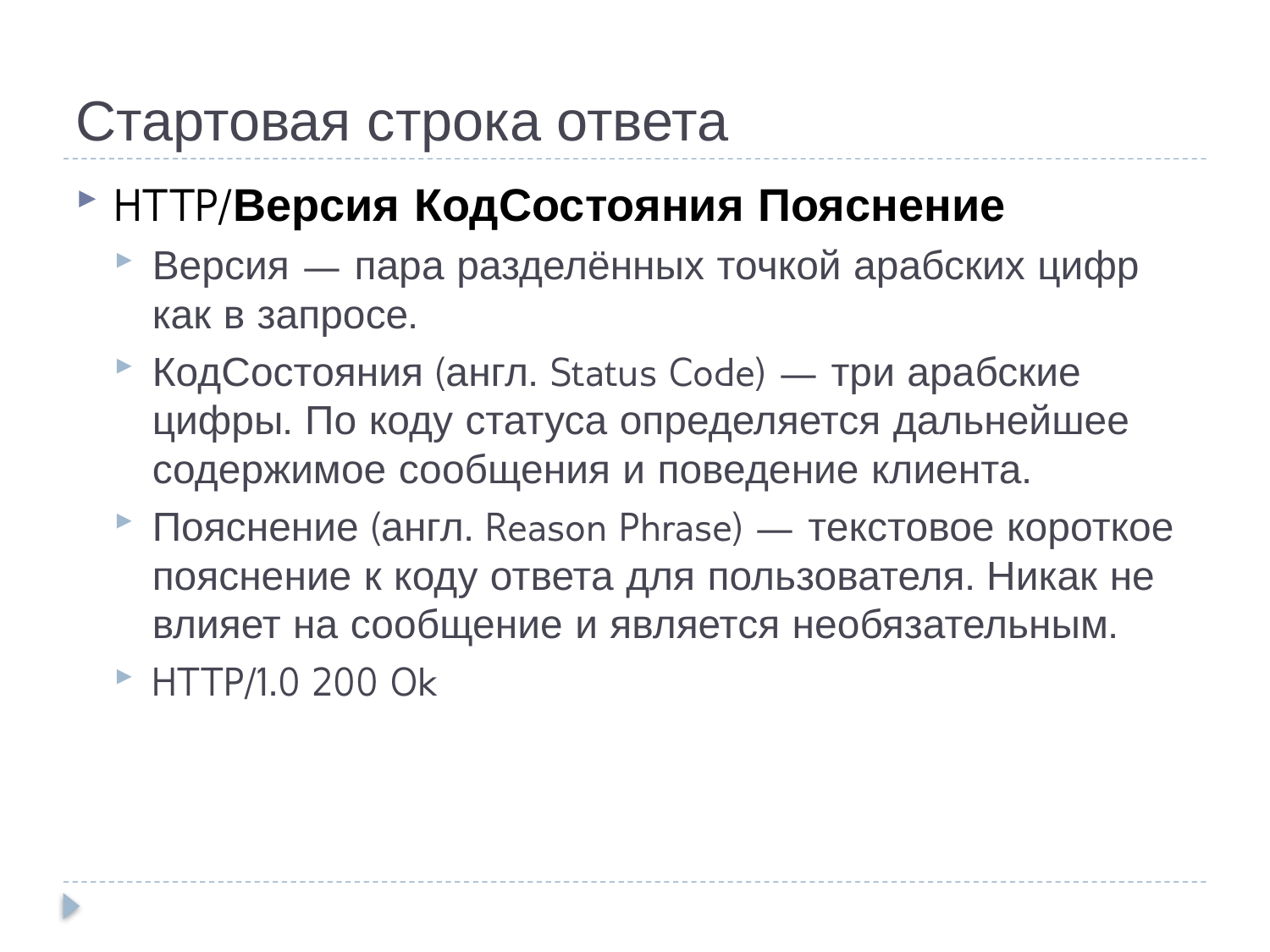

# Стартовая строка ответа
HTTP/Версия КодСостояния Пояснение
Версия — пара разделённых точкой арабских цифр как в запросе.
КодСостояния (англ. Status Code) — три арабские цифры. По коду статуса определяется дальнейшее содержимое сообщения и поведение клиента.
Пояснение (англ. Reason Phrase) — текстовое короткое пояснение к коду ответа для пользователя. Никак не влияет на сообщение и является необязательным.
HTTP/1.0 200 Ok